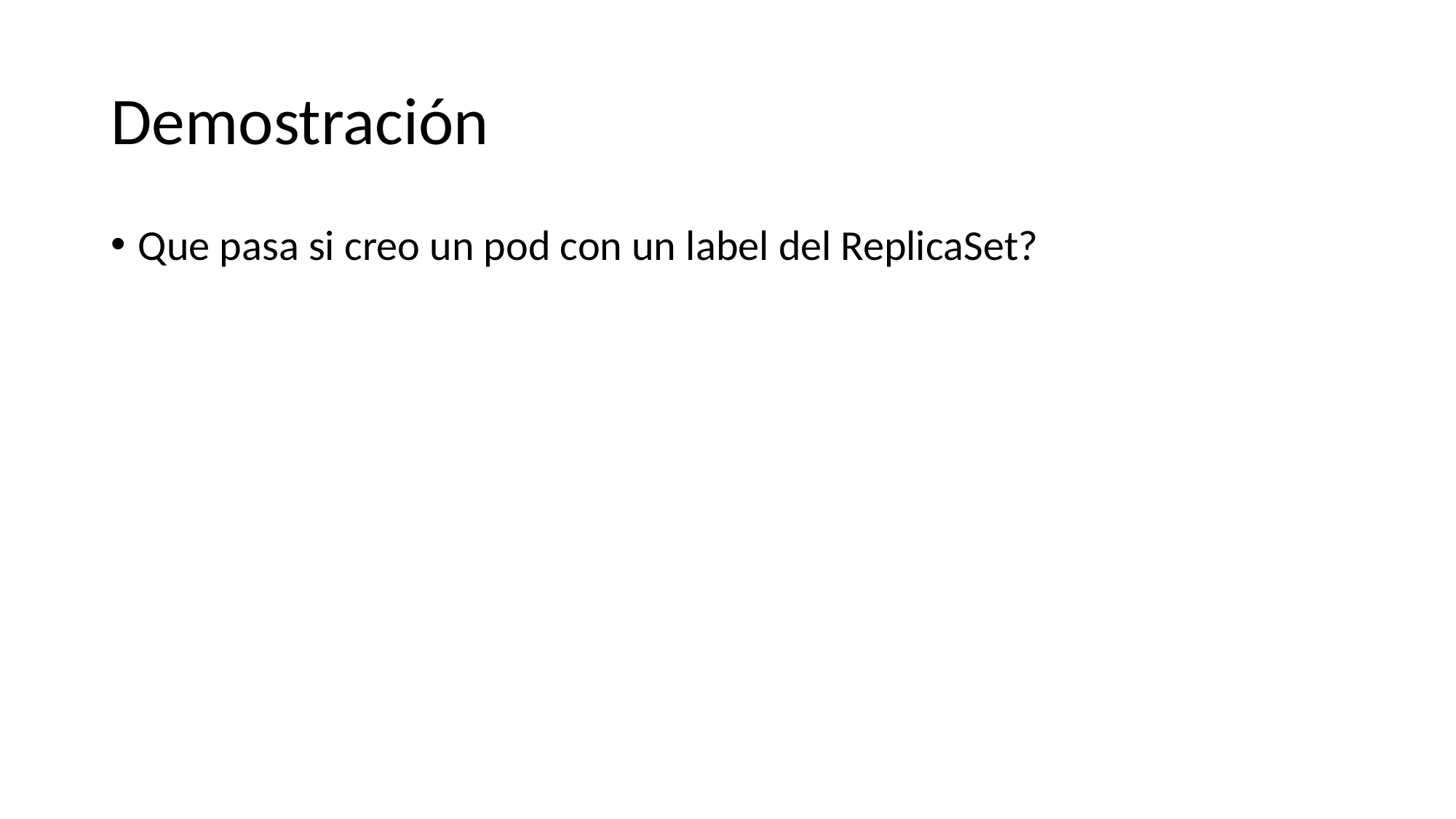

# Demostración
Que pasa si creo un pod con un label del ReplicaSet?